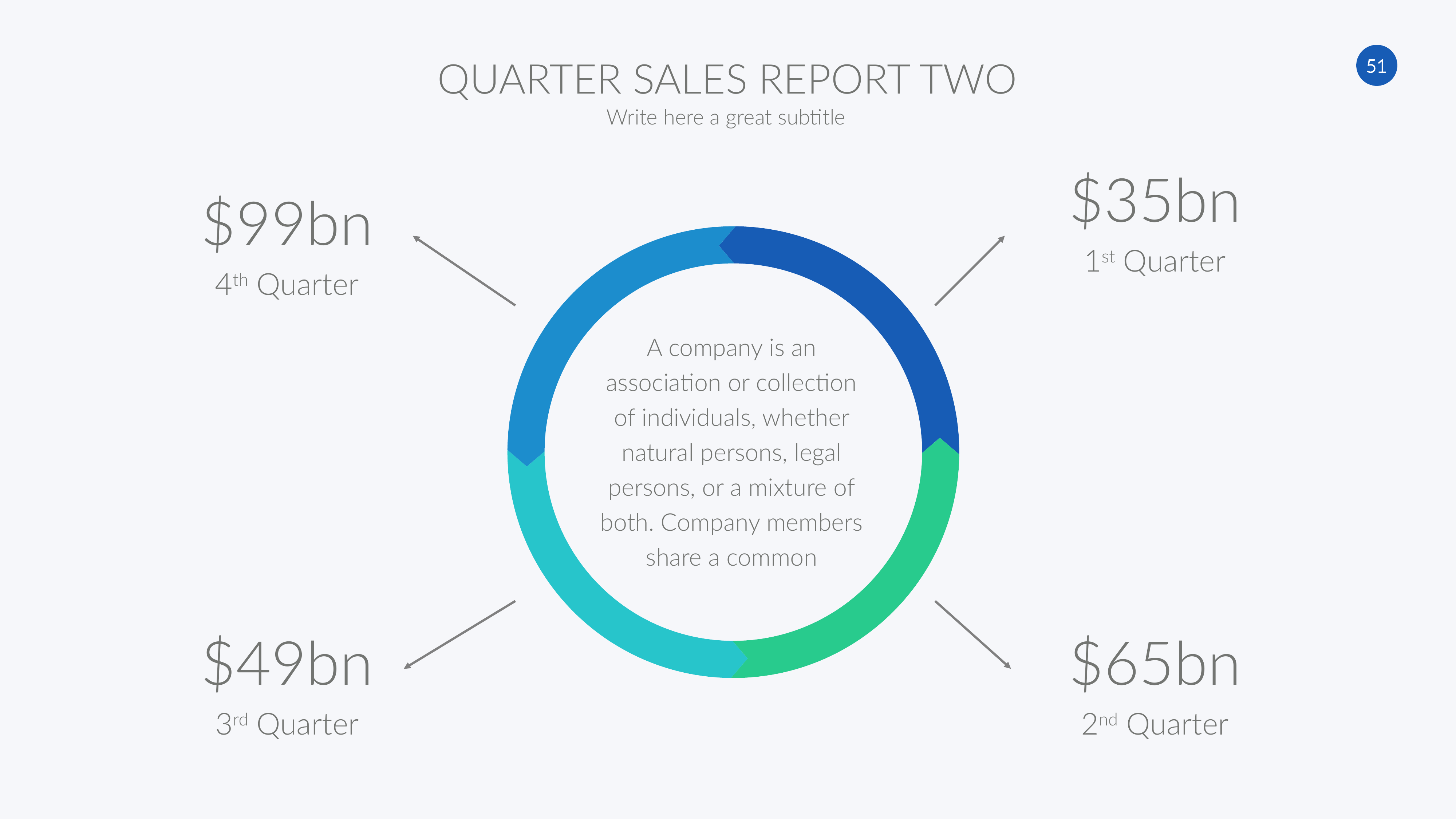

QUARTER SALES REPORT TWO
Write here a great subtitle
$35bn
1st Quarter

$99bn
4th Quarter

A company is an association or collection of individuals, whether natural persons, legal persons, or a mixture of both. Company members share a common
$49bn
3rd Quarter
$65bn
2nd Quarter